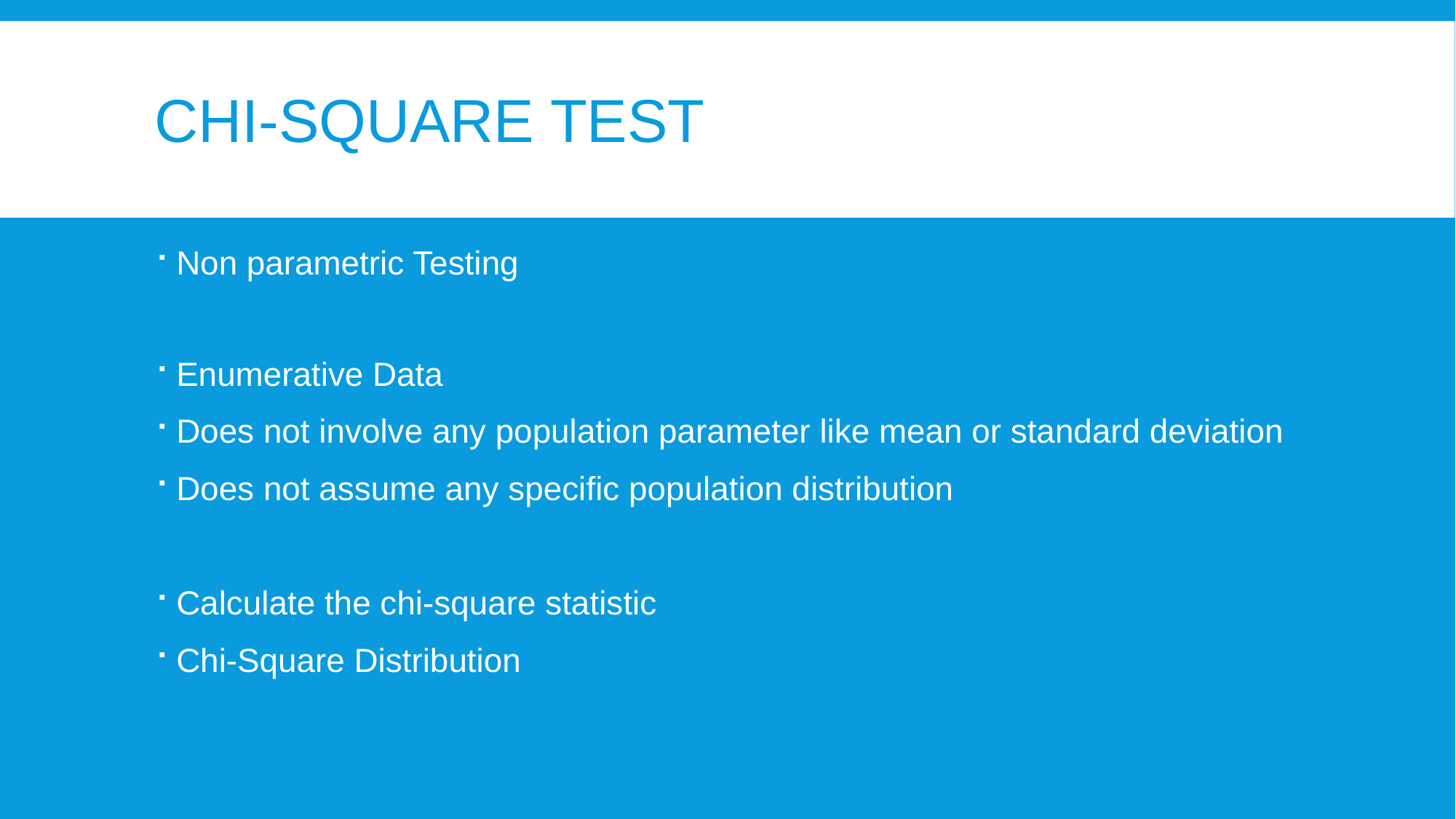

# Chi-SQUARE TEST
Non parametric Testing

Enumerative Data
Does not involve any population parameter like mean or standard deviation
Does not assume any specific population distribution

Calculate the chi-square statistic
Chi-Square Distribution